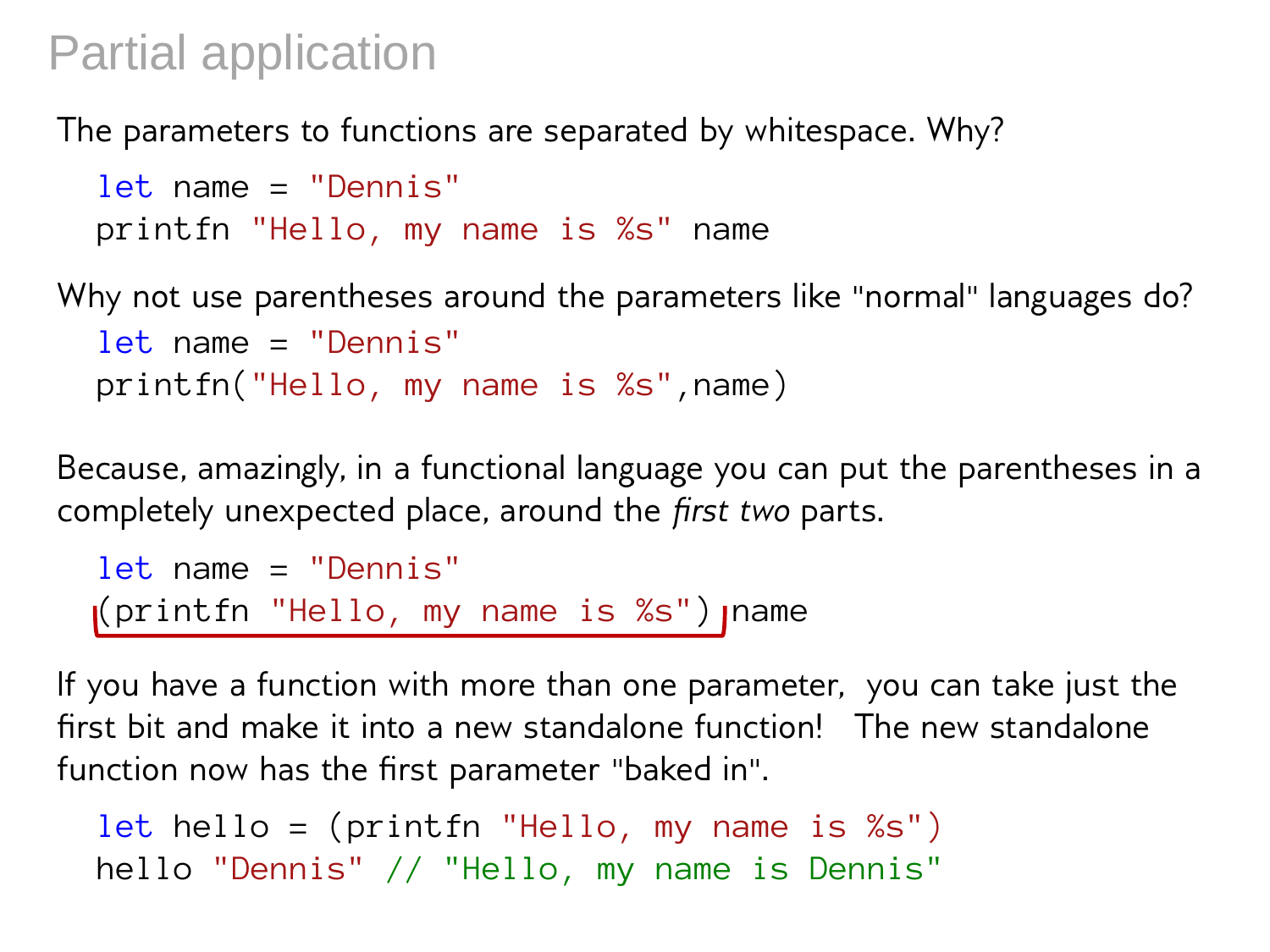

# Partial application
The parameters to functions are separated by whitespace. Why?
let name = "Dennis"
printfn "Hello, my name is %s" name
Why not use parentheses around the parameters like "normal" languages do?

let name = "Dennis"
printfn("Hello, my name is %s",name)
Because, amazingly, in a functional language you can put the parentheses in a completely unexpected place, around the first two parts.
let name = "Dennis"
(printfn "Hello, my name is %s") name
If you have a function with more than one parameter,  you can take just the first bit and make it into a new standalone function!   The new standalone function now has the first parameter "baked in".
let hello = (printfn "Hello, my name is %s")
hello "Dennis" // "Hello, my name is Dennis"